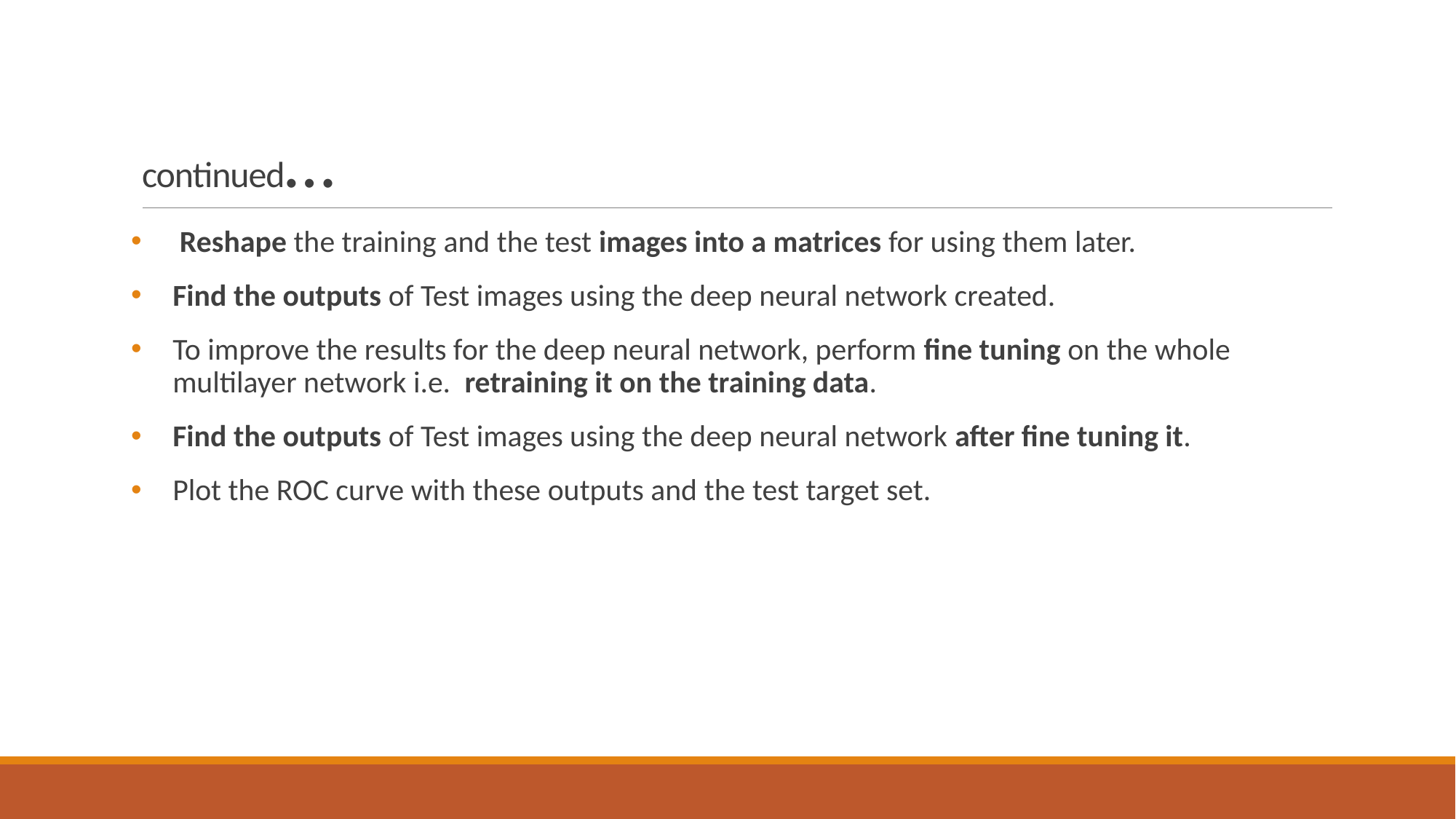

# continued…
 Reshape the training and the test images into a matrices for using them later.
Find the outputs of Test images using the deep neural network created.
To improve the results for the deep neural network, perform fine tuning on the whole multilayer network i.e.  retraining it on the training data.
Find the outputs of Test images using the deep neural network after fine tuning it.
Plot the ROC curve with these outputs and the test target set.